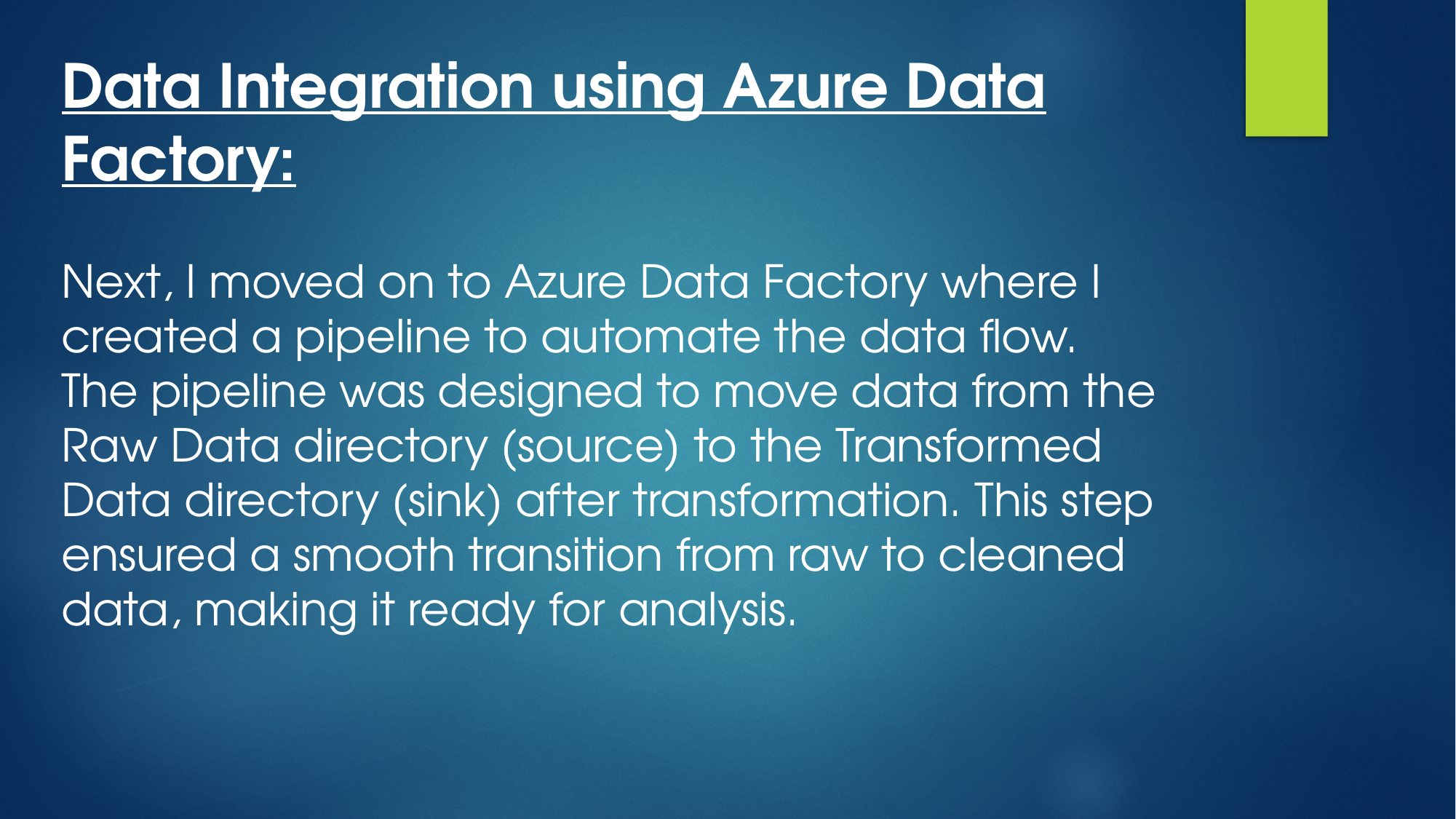

Data Integration using Azure Data Factory:
Next, I moved on to Azure Data Factory where I created a pipeline to automate the data flow.
The pipeline was designed to move data from the Raw Data directory (source) to the Transformed Data directory (sink) after transformation. This step ensured a smooth transition from raw to cleaned data, making it ready for analysis.